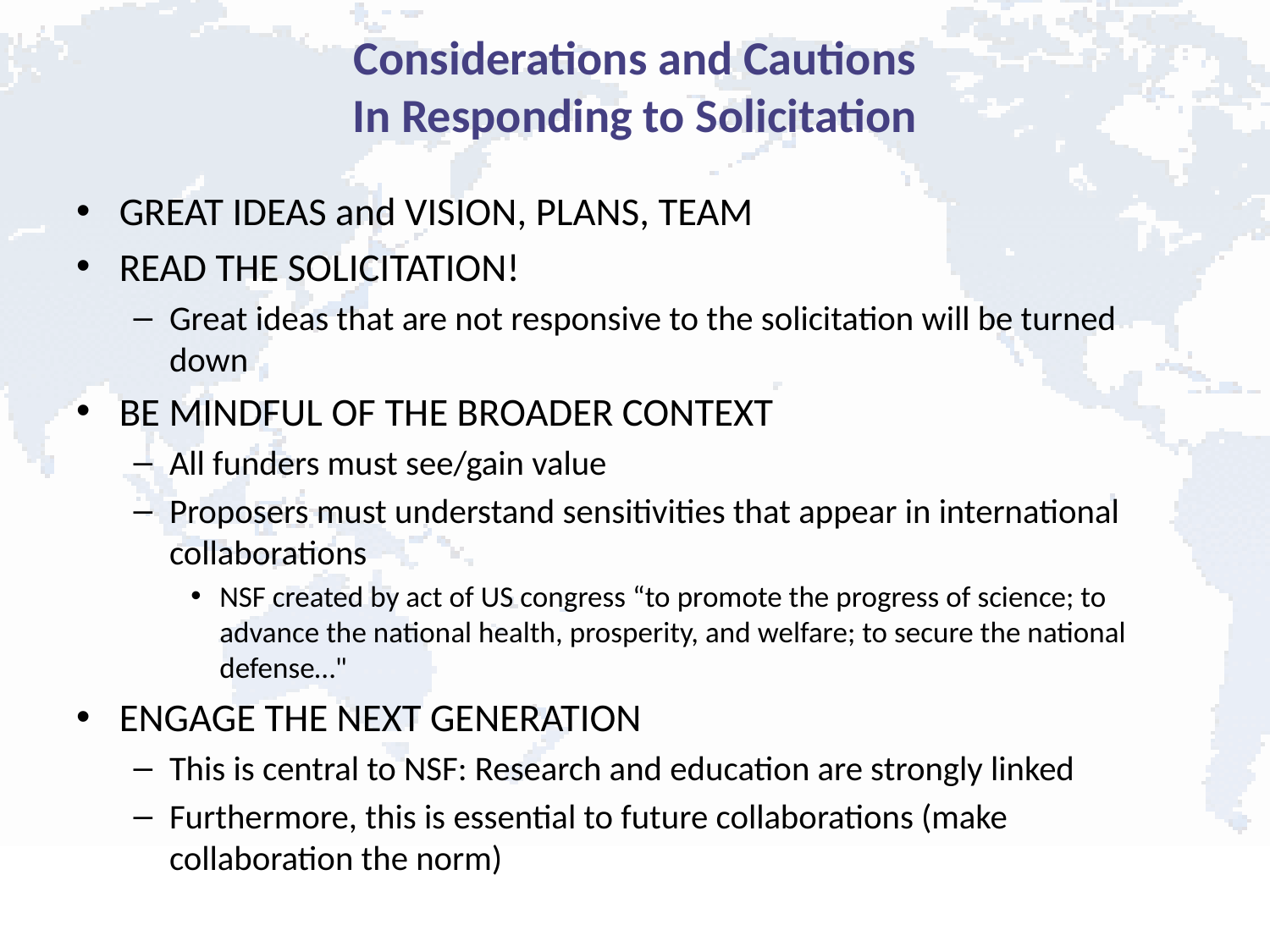

# Considerations and Cautions In Responding to Solicitation
GREAT IDEAS and VISION, PLANS, TEAM
READ THE SOLICITATION!
Great ideas that are not responsive to the solicitation will be turned down
BE MINDFUL OF THE BROADER CONTEXT
All funders must see/gain value
Proposers must understand sensitivities that appear in international collaborations
NSF created by act of US congress “to promote the progress of science; to advance the national health, prosperity, and welfare; to secure the national defense…"
ENGAGE THE NEXT GENERATION
This is central to NSF: Research and education are strongly linked
Furthermore, this is essential to future collaborations (make collaboration the norm)